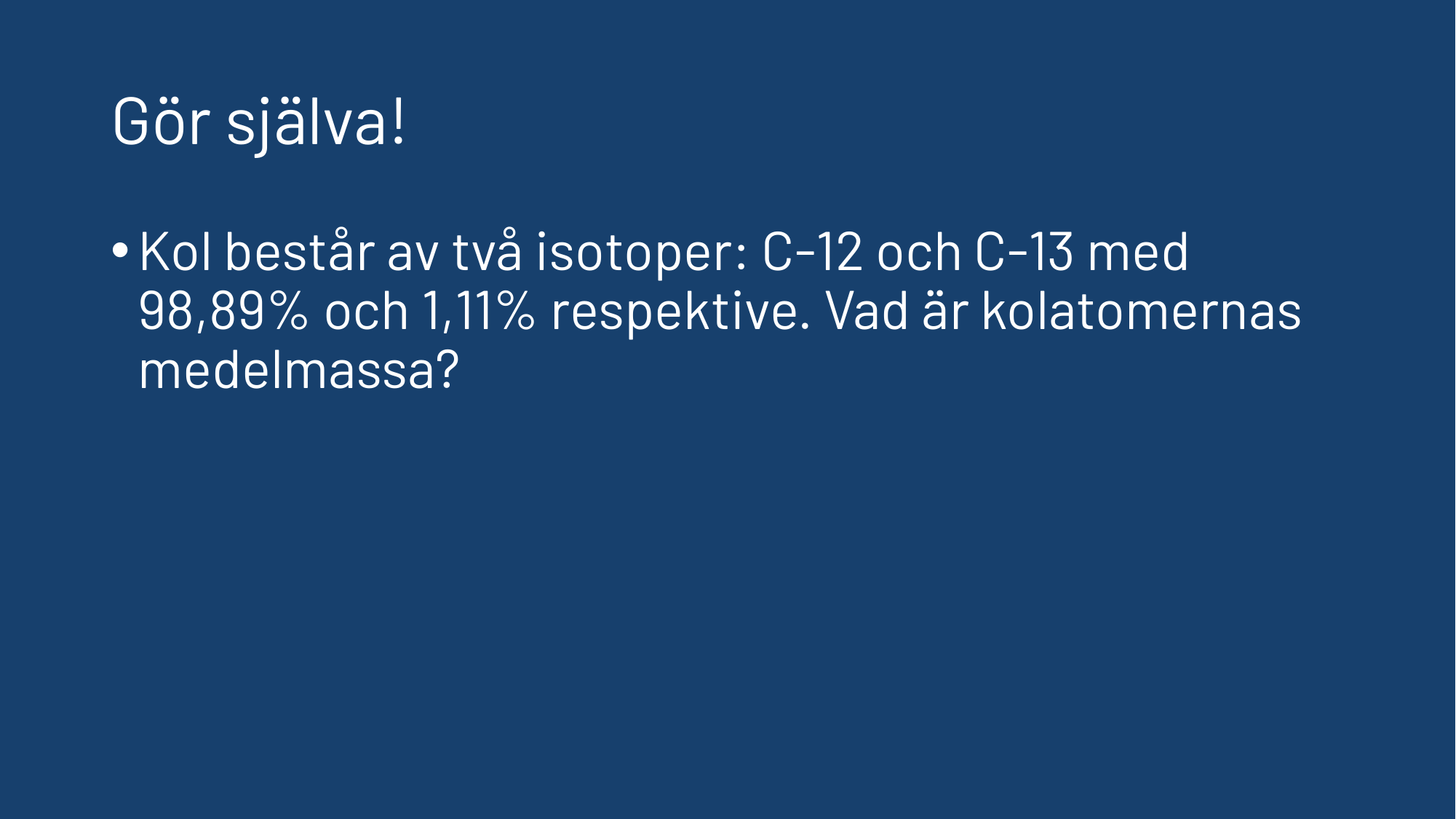

# Gör själva!
Kol består av två isotoper: C-12 och C-13 med 98,89% och 1,11% respektive. Vad är kolatomernas medelmassa?